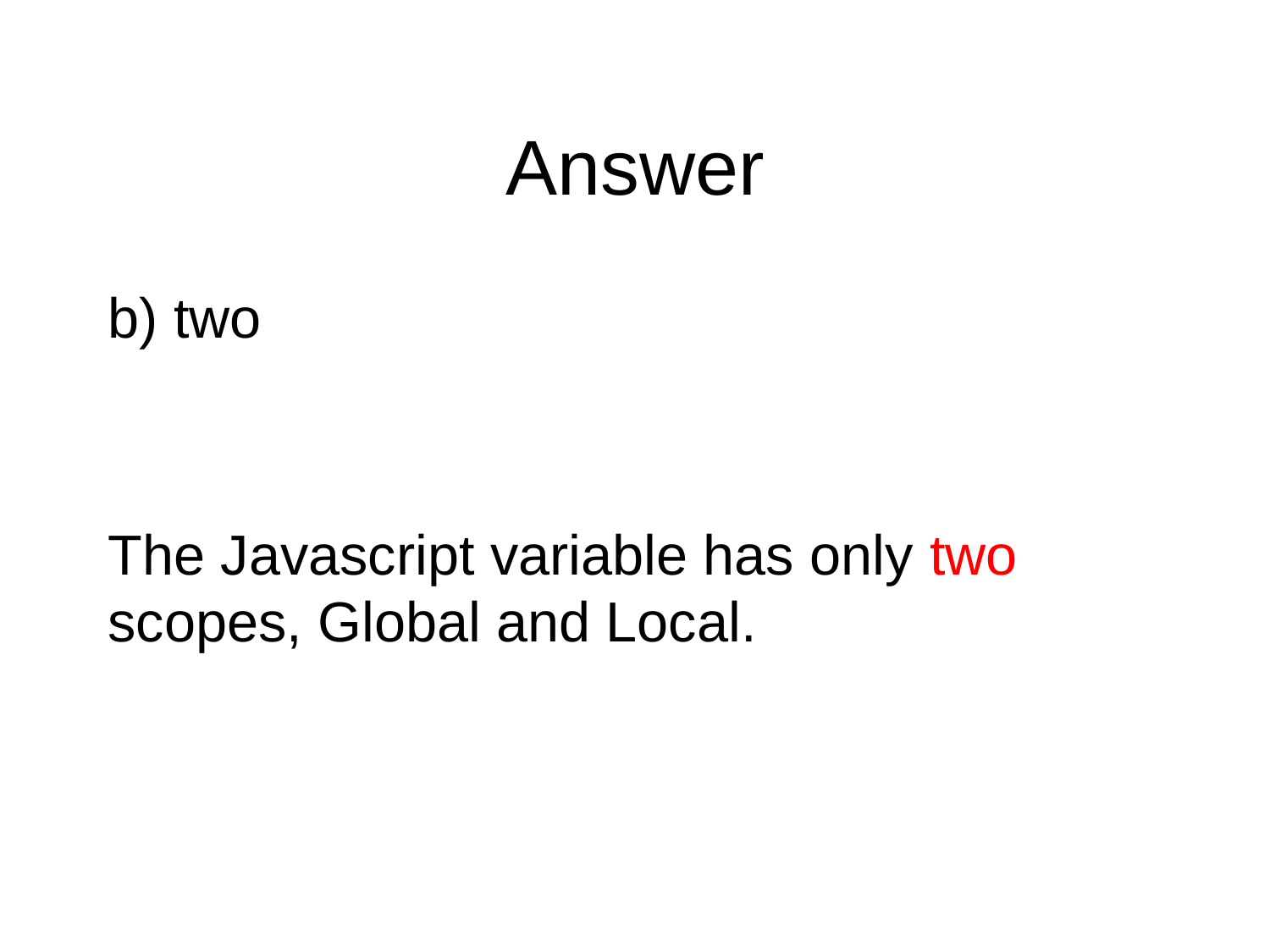

# Answer
b) two

The Javascript variable has only two scopes, Global and Local.